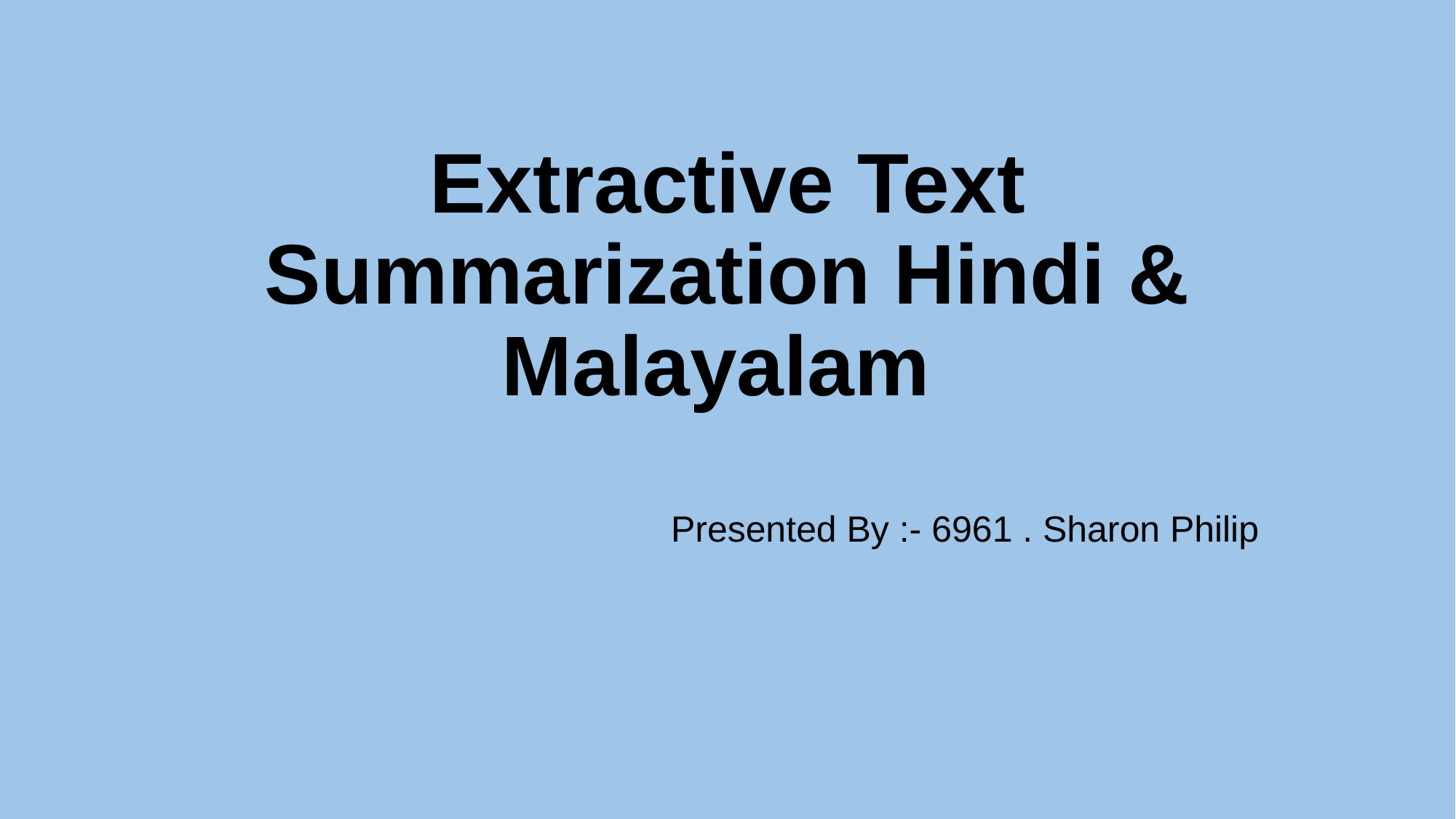

# Extractive Text Summarization Hindi & Malayalam
Presented By :- 6961 . Sharon Philip